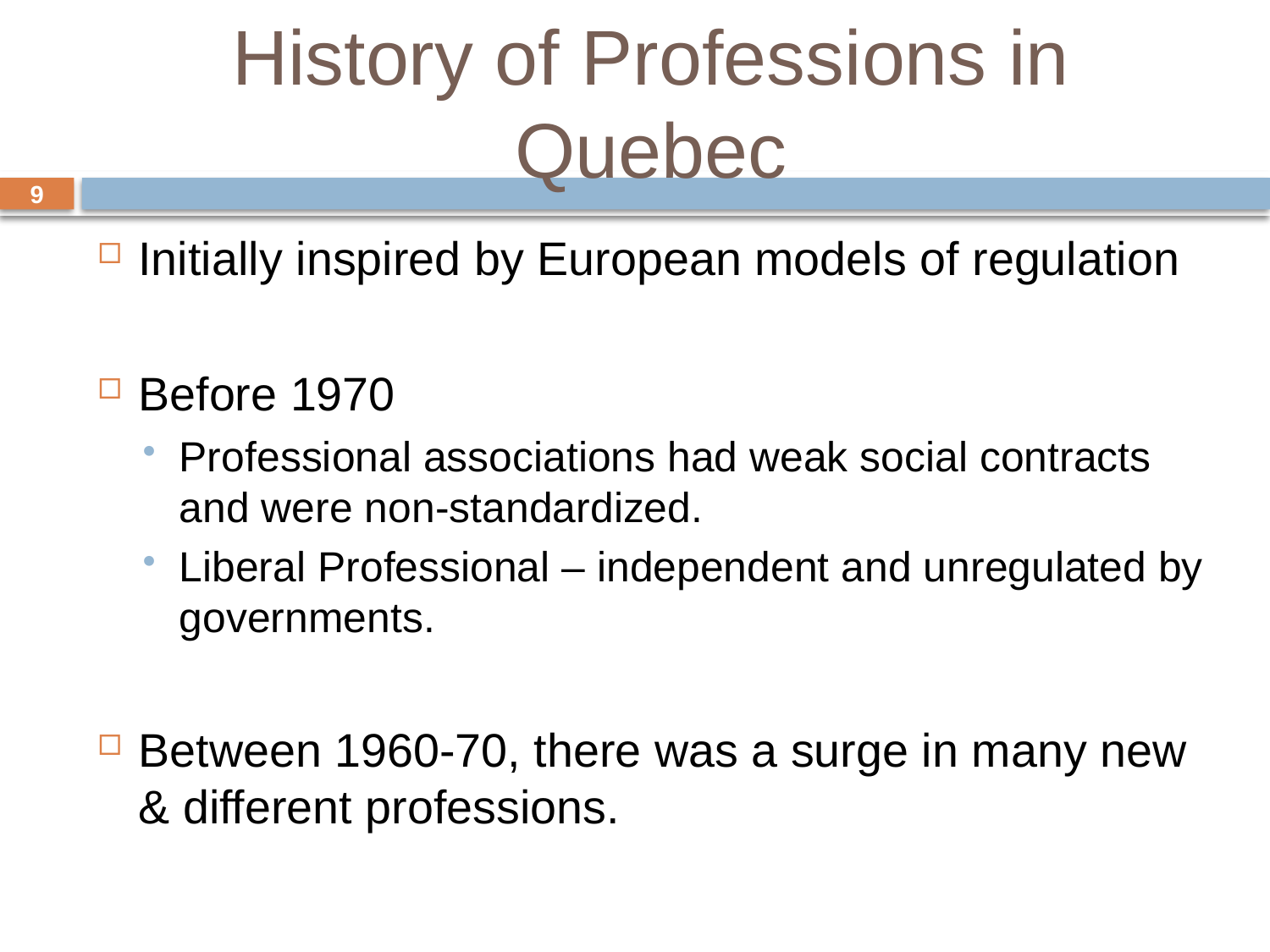

# History of Professions in Quebec
9
Initially inspired by European models of regulation

Before 1970
Professional associations had weak social contracts and were non-standardized.
Liberal Professional – independent and unregulated by governments.

Between 1960-70, there was a surge in many new & different professions.